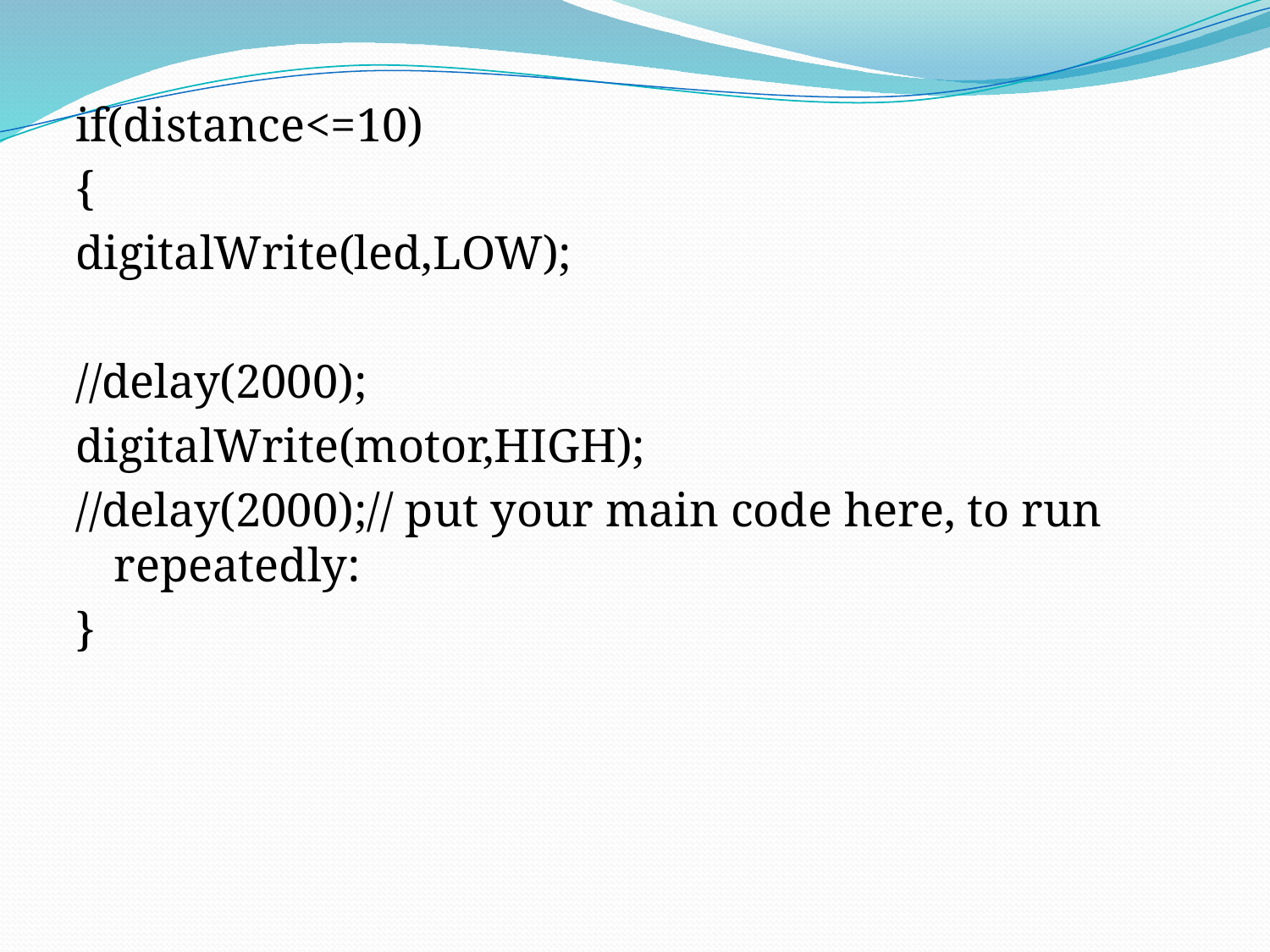

if(distance<=10)
{
digitalWrite(led,LOW);

//delay(2000);
digitalWrite(motor,HIGH);
//delay(2000);// put your main code here, to run repeatedly:
}
#